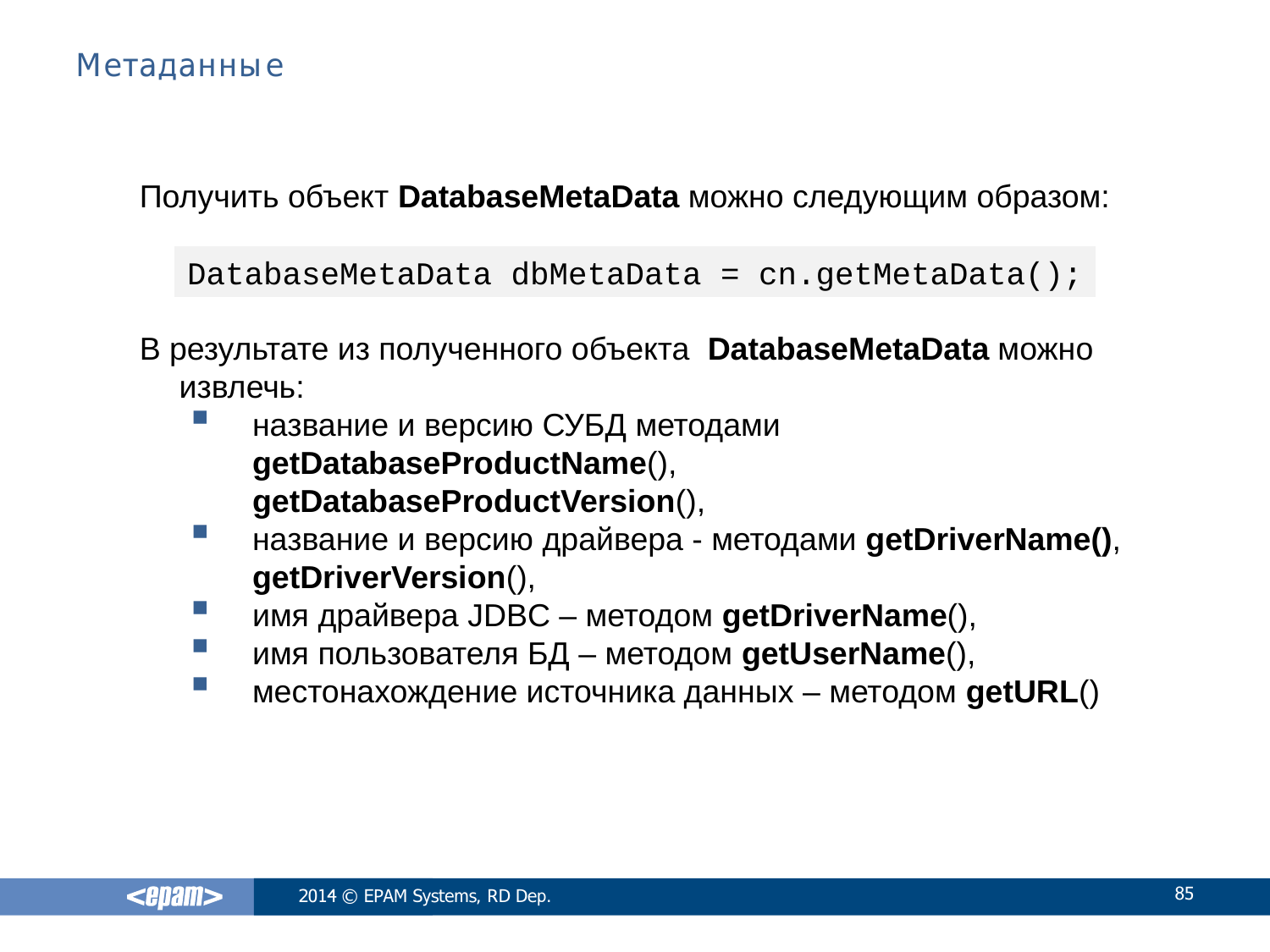

# Метаданные
Получить объект DatabaseMetaData можно следующим образом:

В результате из полученного объекта  DatabaseMetaData можно извлечь:
название и версию СУБД методами  getDatabaseProductName(),  getDatabaseProductVersion(),
название и версию драйвера - методами getDriverName(), getDriverVersion(),
имя драйвера JDBC – методом getDriverName(),
имя пользователя БД – методом getUserName(),
местонахождение источника данных – методом getURL()
DatabaseMetaData dbMetaData = cn.getMetaData();
85
2014 © EPAM Systems, RD Dep.